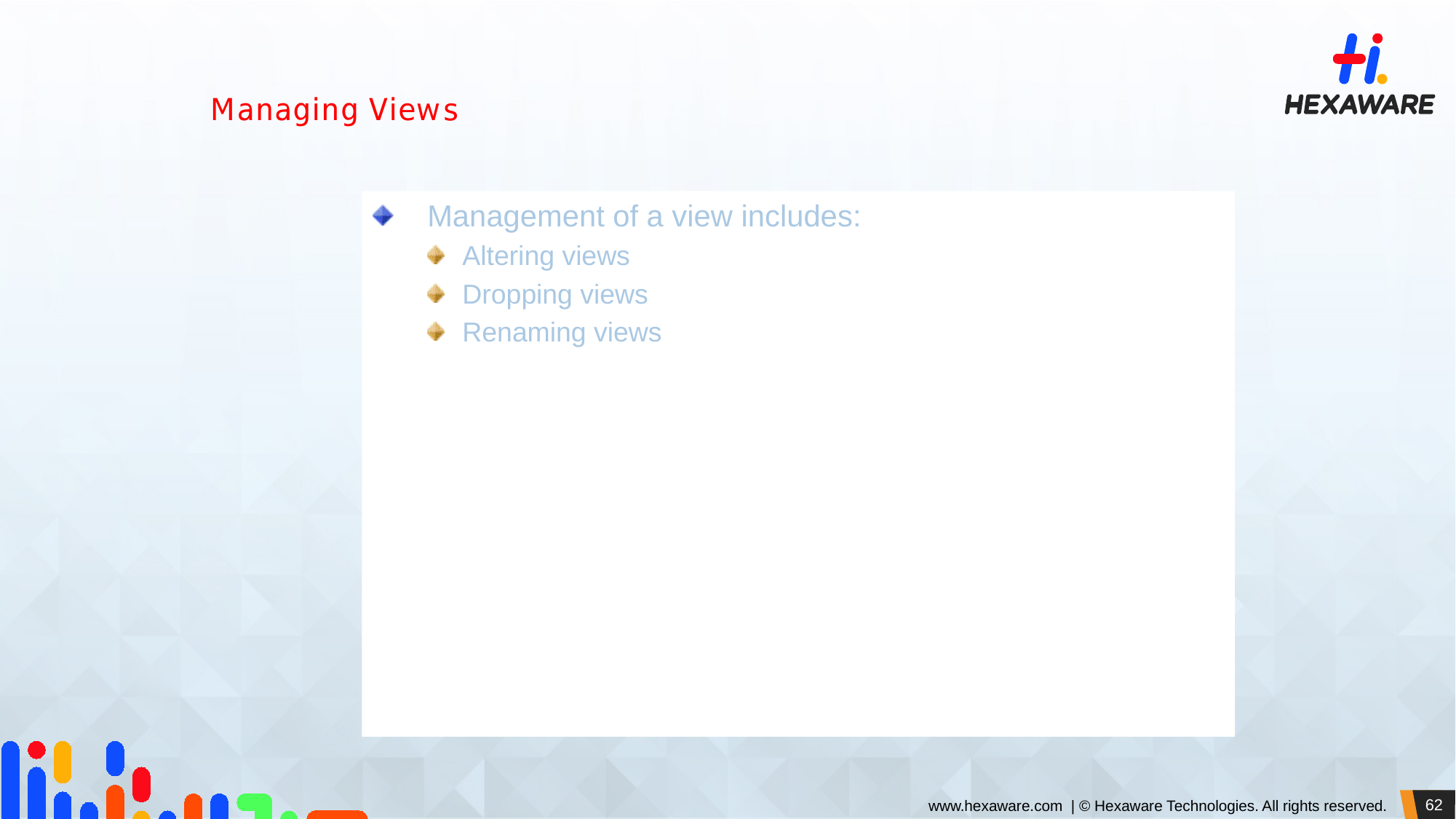

Managing Views
Management of a view includes:
Altering views
Dropping views
Renaming views